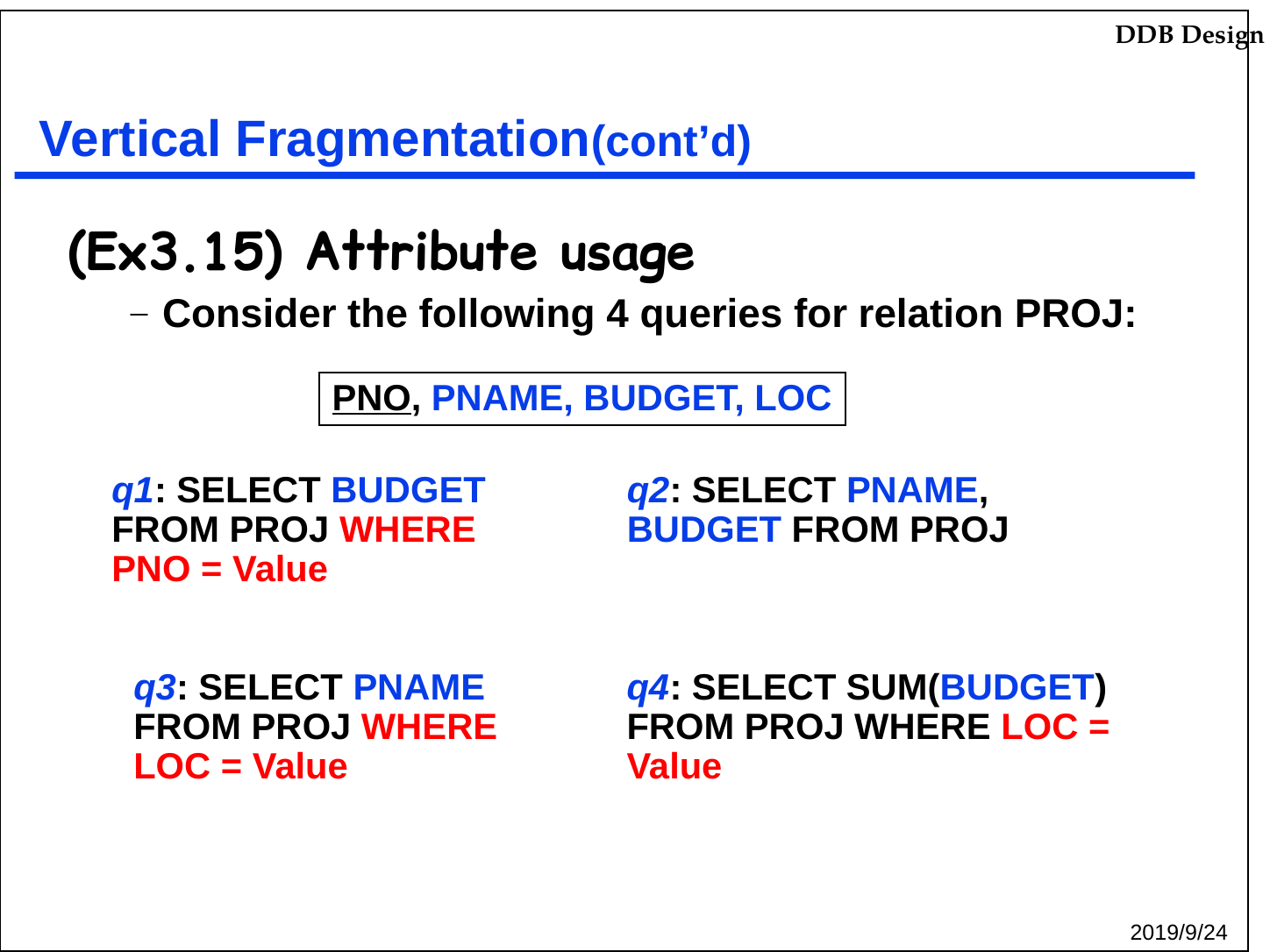

# Vertical Fragmentation(cont’d)
(Ex3.15) Attribute usage
Consider the following 4 queries for relation PROJ:

PNO, PNAME, BUDGET, LOC
q1: SELECT BUDGET FROM PROJ WHERE PNO = Value
q2: SELECT PNAME, BUDGET FROM PROJ
q3: SELECT PNAME FROM PROJ WHERE LOC = Value
q4: SELECT SUM(BUDGET) FROM PROJ WHERE LOC = Value